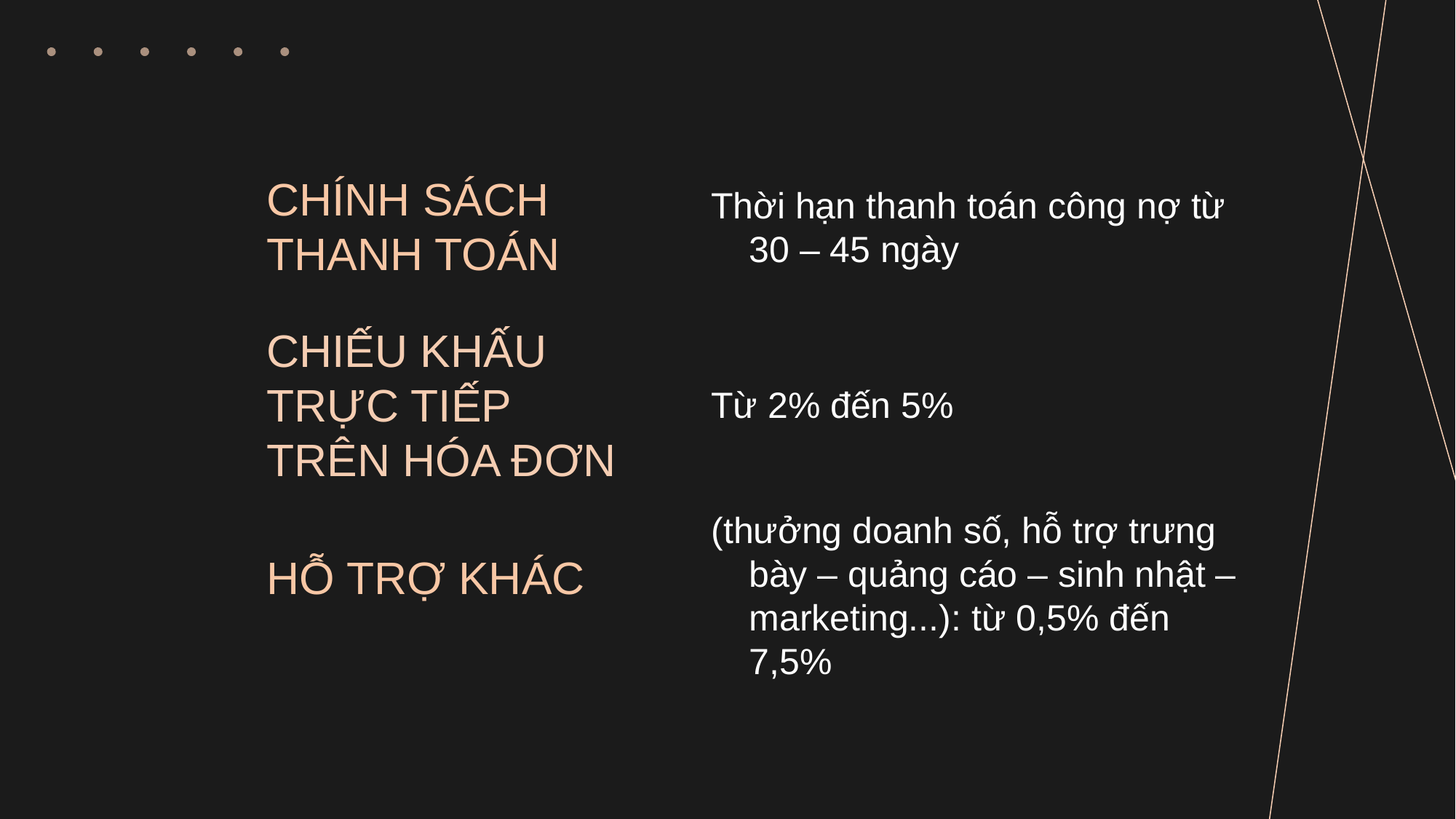

Thời hạn thanh toán công nợ từ 30 – 45 ngày
# CHÍNH SÁCH THANH TOÁN
Từ 2% đến 5%
CHIẾU KHẤU TRỰC TIẾP TRÊN HÓA ĐƠN
(thưởng doanh số, hỗ trợ trưng bày – quảng cáo – sinh nhật – marketing...): từ 0,5% đến 7,5%
HỖ TRỢ KHÁC